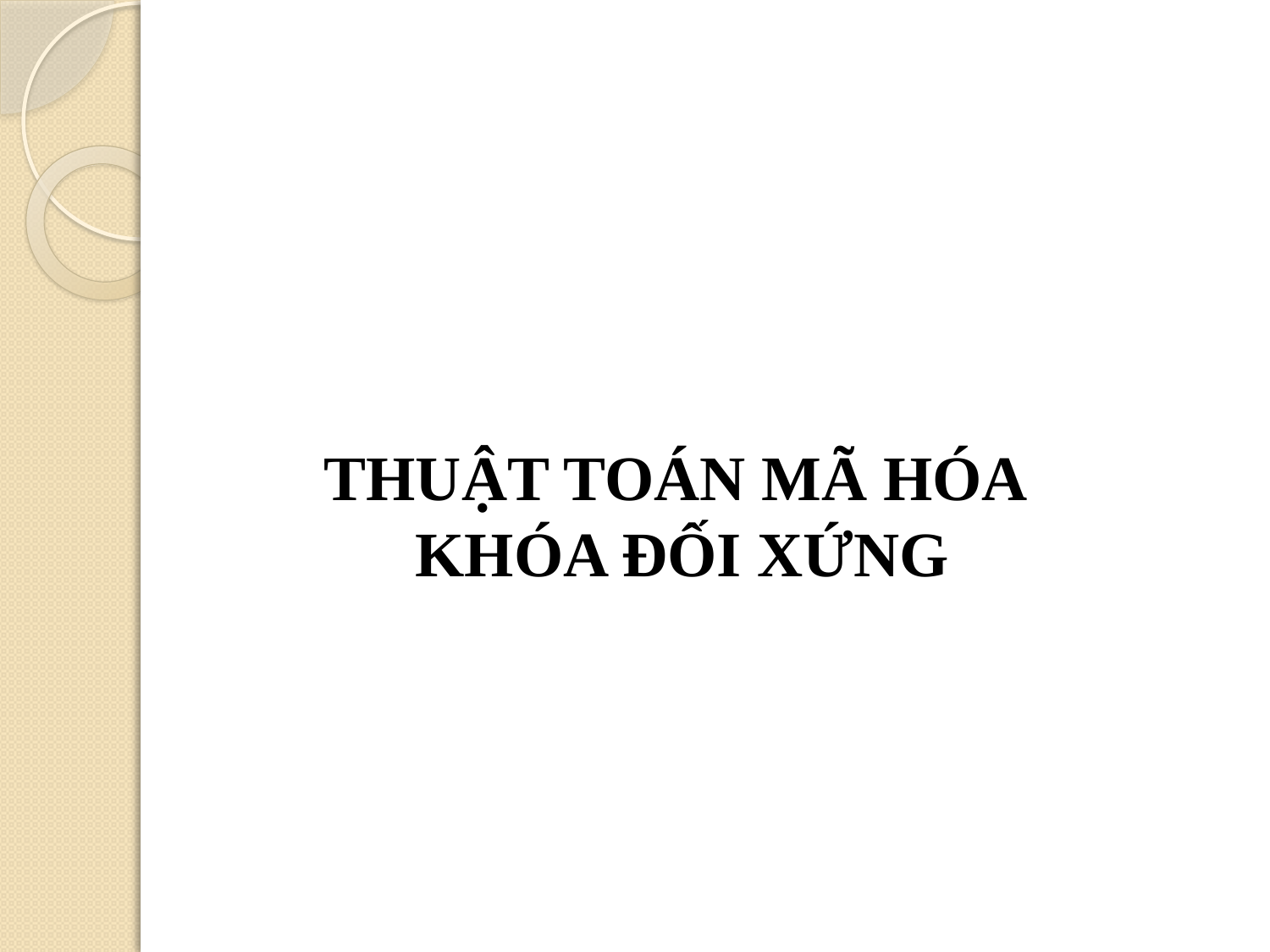

THUẬT TOÁN MÃ HÓA
KHÓA ĐỐI XỨNG